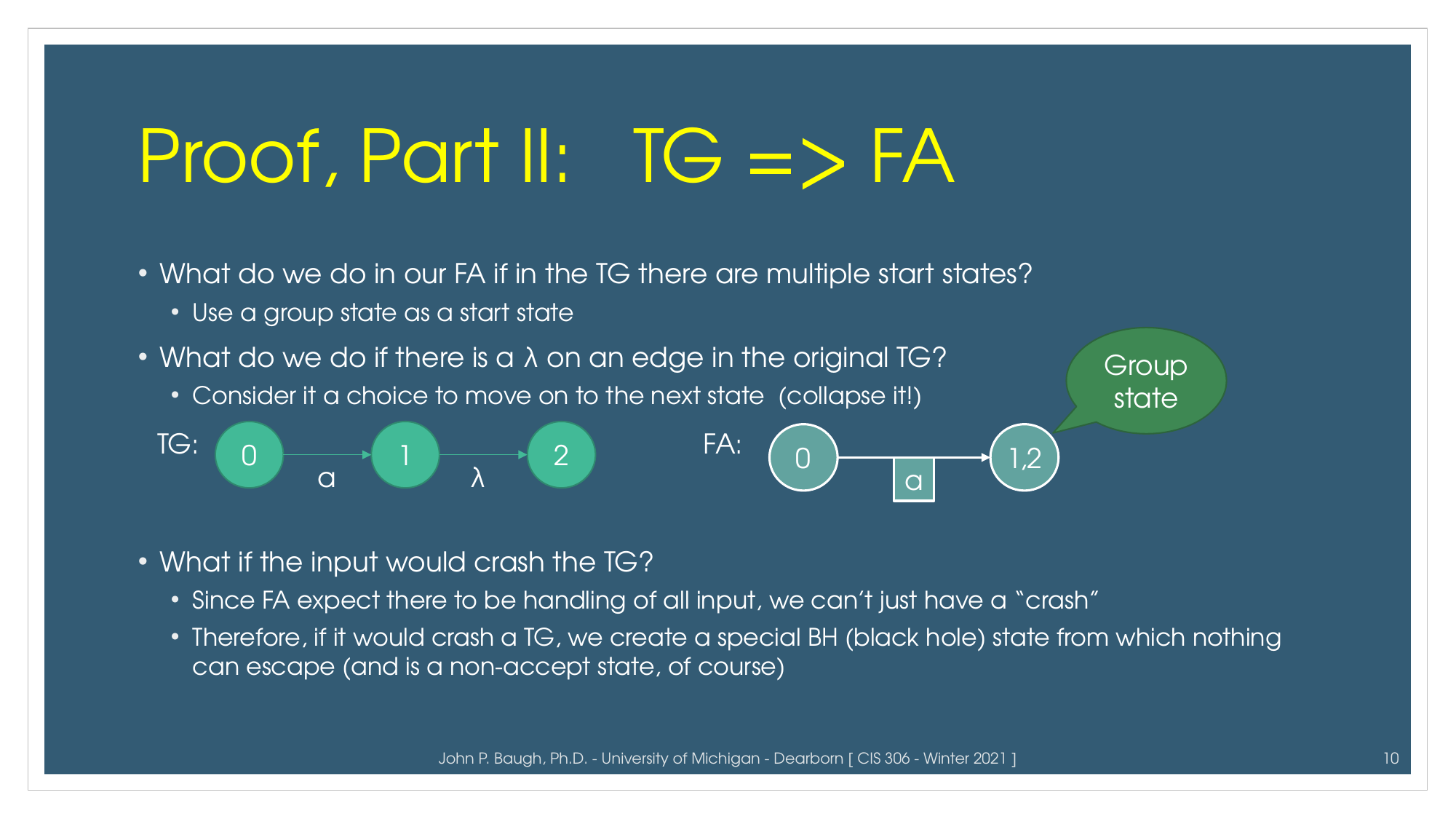

# Proof, Part II:   TG => FA
What do we do in our FA if in the TG there are multiple start states?
Use a group state as a start state
What do we do if there is a λ on an edge in the original TG?
Consider it a choice to move on to the next state  (collapse it!)

What if the input would crash the TG?
Since FA expect there to be handling of all input, we can’t just have a “crash”
Therefore, if it would crash a TG, we create a special BH (black hole) state from which nothing can escape (and is a non-accept state, of course)
Group state
FA:
TG:
0
1
2
0
1,2
a
λ
a
John P. Baugh, Ph.D. - University of Michigan - Dearborn [ CIS 306 - Winter 2021 ]
10